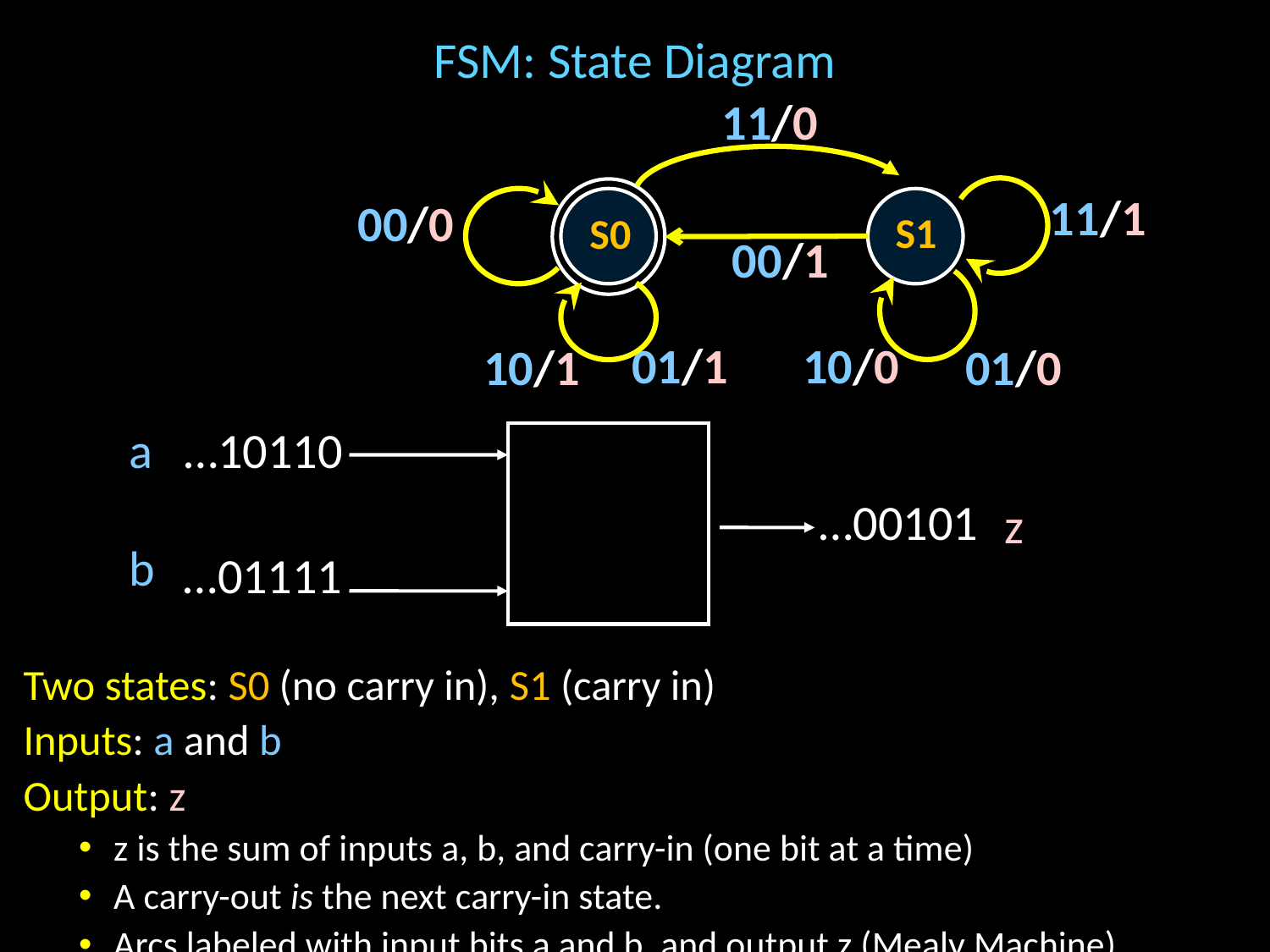

# FSM: State Diagram
11/0

11/1
00/0

S1
S0
00/1

01/1
10/0
10/1
01/0
a
 …10110

…00101
z

b
…01111

Two states: S0 (no carry in), S1 (carry in)
Inputs: a and b
Output: z
z is the sum of inputs a, b, and carry-in (one bit at a time)
A carry-out is the next carry-in state.
Arcs labeled with input bits a and b, and output z (Mealy Machine)